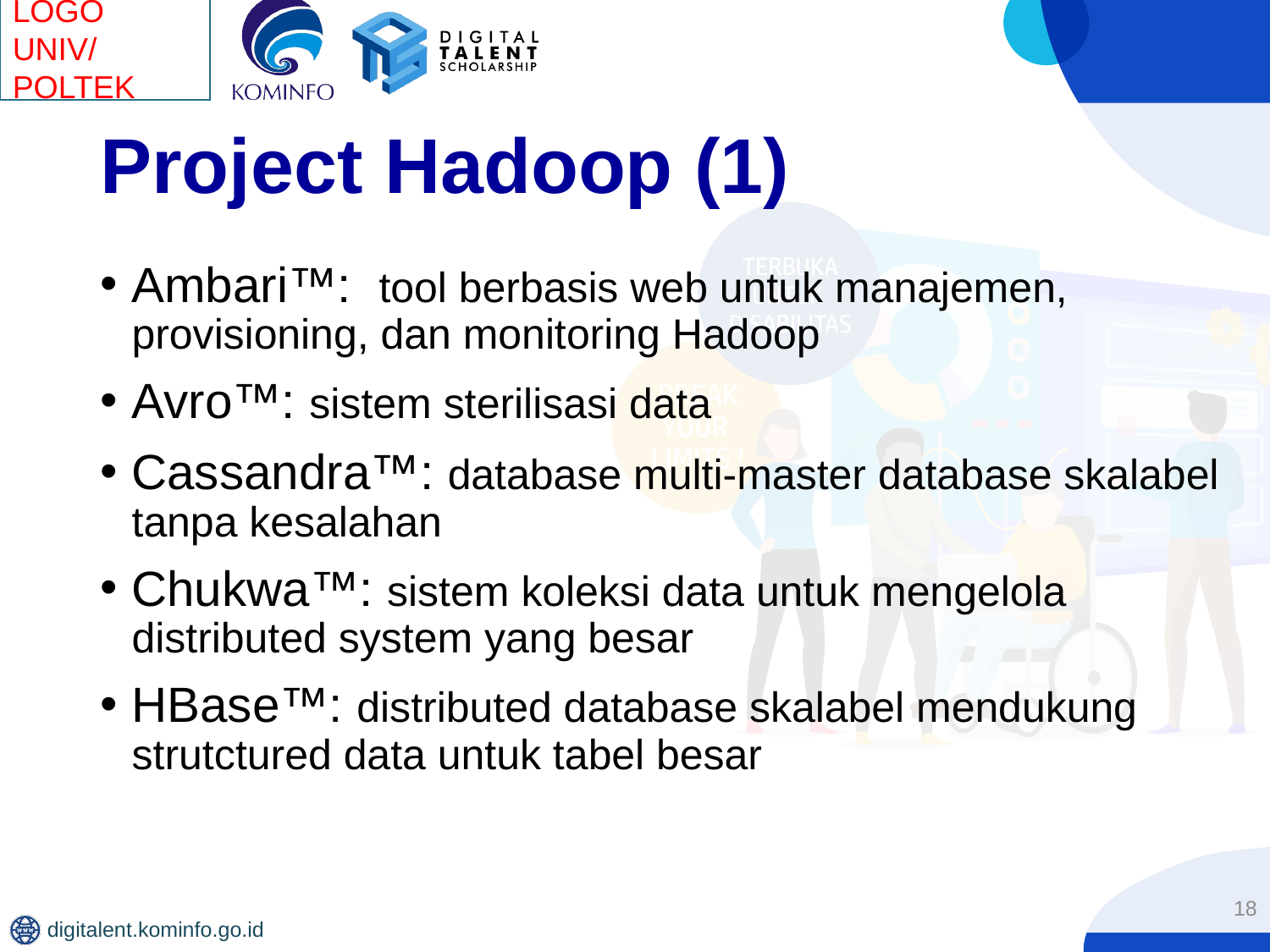

# Project Hadoop (1)
Ambari™:  tool berbasis web untuk manajemen, provisioning, dan monitoring Hadoop
Avro™: sistem sterilisasi data
Cassandra™: database multi-master database skalabel tanpa kesalahan
Chukwa™: sistem koleksi data untuk mengelola distributed system yang besar
HBase™: distributed database skalabel mendukung strutctured data untuk tabel besar

18